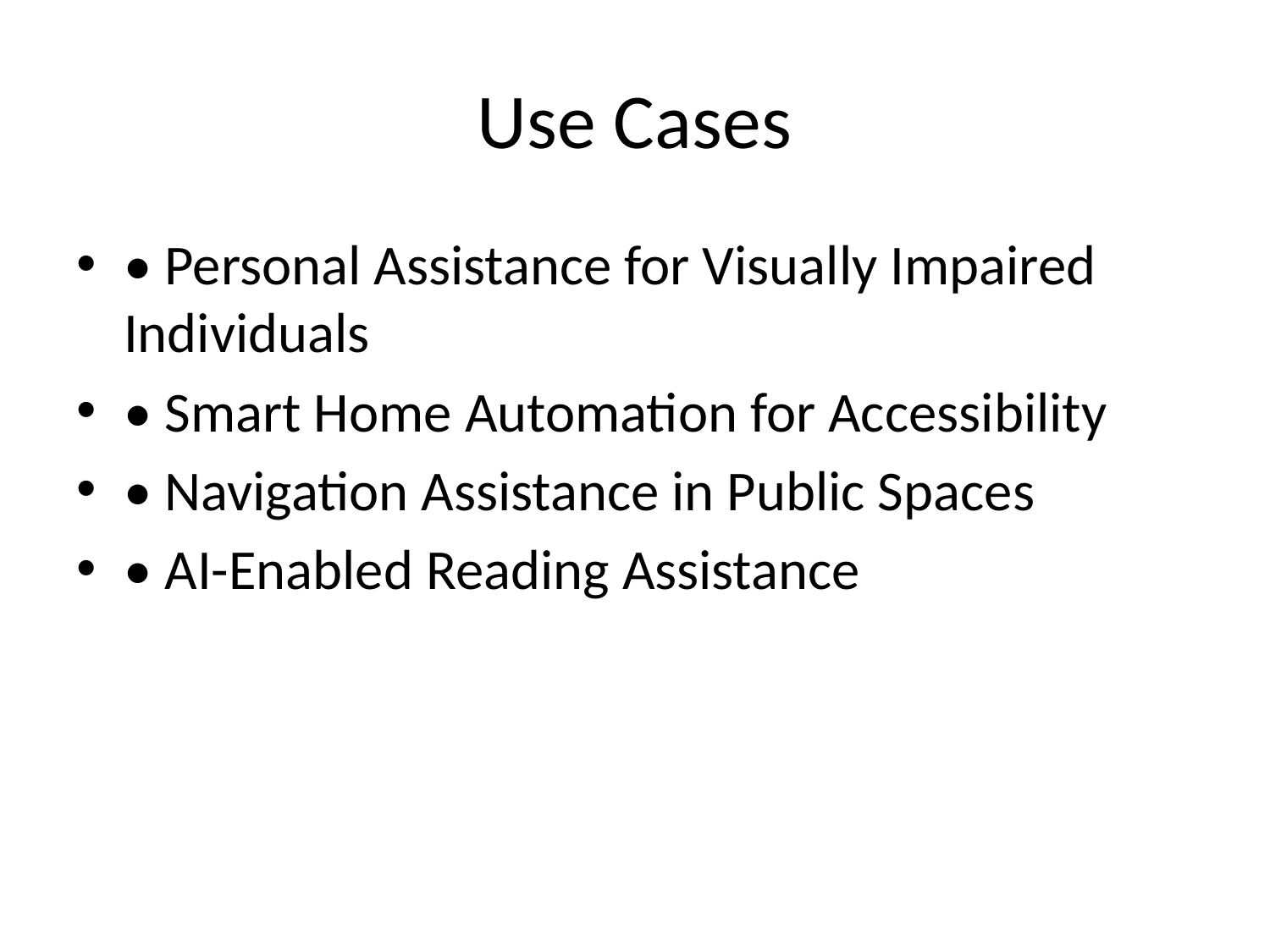

# Use Cases
• Personal Assistance for Visually Impaired Individuals
• Smart Home Automation for Accessibility
• Navigation Assistance in Public Spaces
• AI-Enabled Reading Assistance